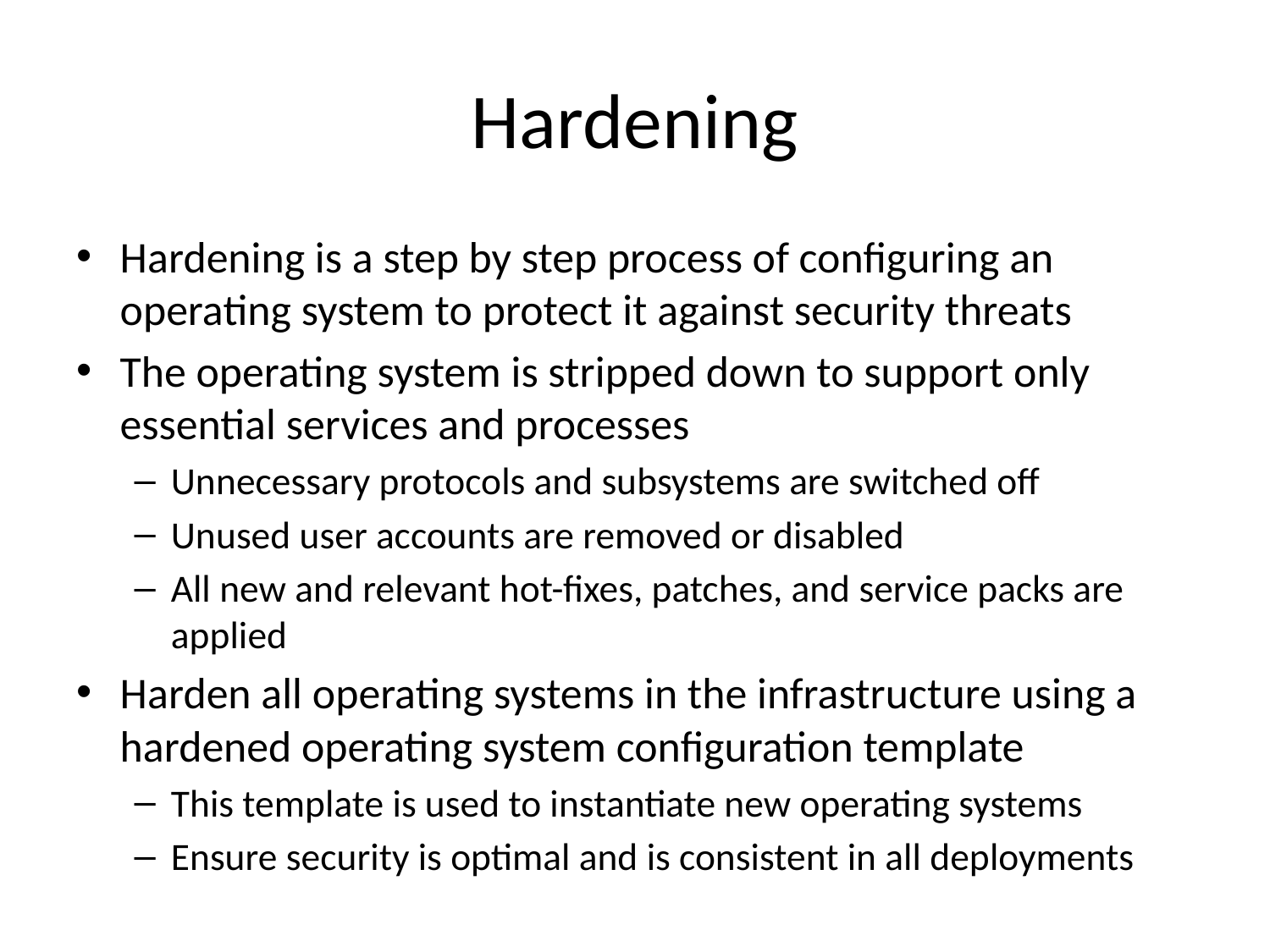

# Hardening
Hardening is a step by step process of configuring an operating system to protect it against security threats
The operating system is stripped down to support only essential services and processes
Unnecessary protocols and subsystems are switched off
Unused user accounts are removed or disabled
All new and relevant hot-fixes, patches, and service packs are applied
Harden all operating systems in the infrastructure using a hardened operating system configuration template
This template is used to instantiate new operating systems
Ensure security is optimal and is consistent in all deployments